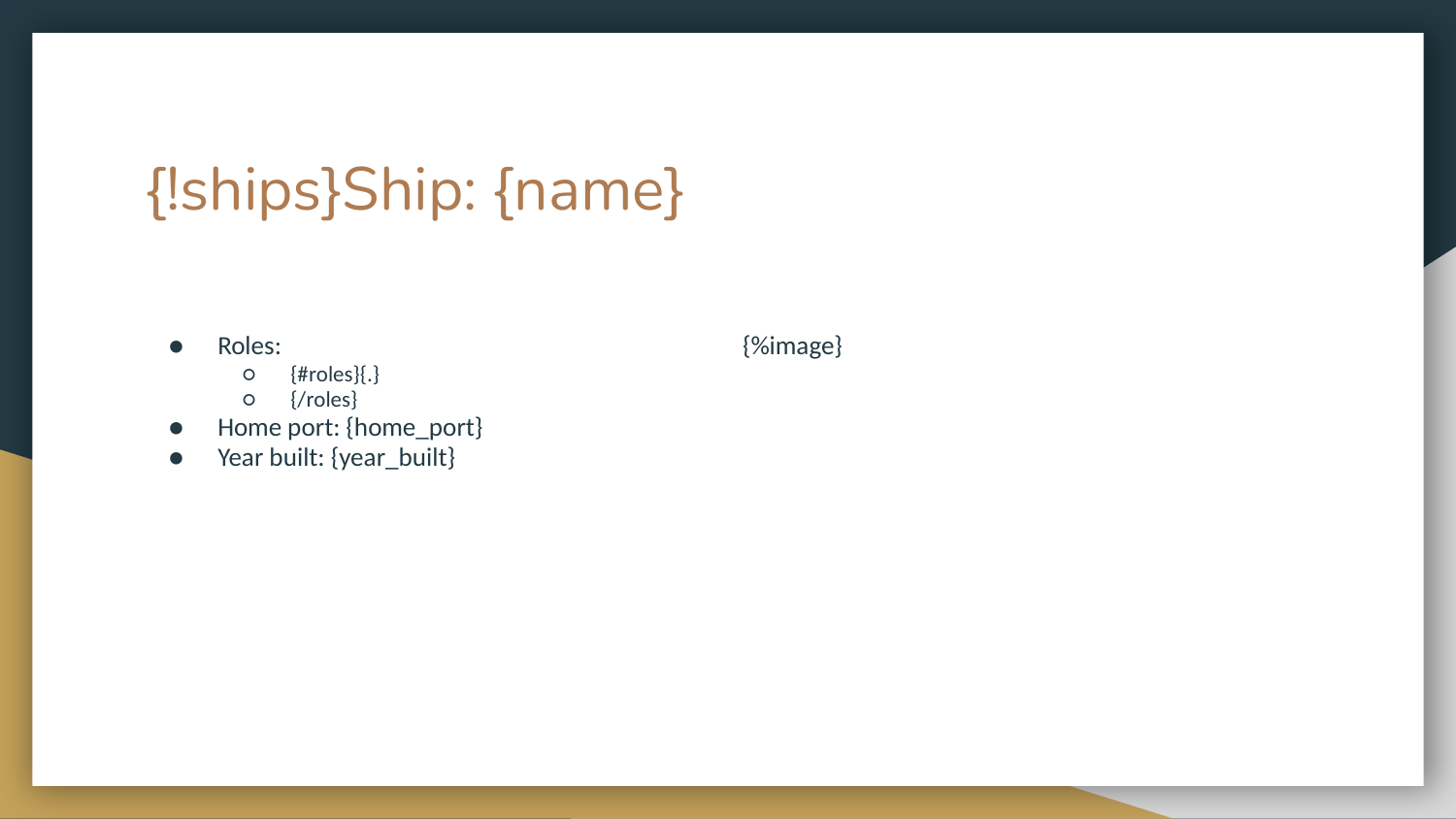

# {!ships}Ship: {name}
Roles:
{#roles}{.}
{/roles}
Home port: {home_port}
Year built: {year_built}
{%image}